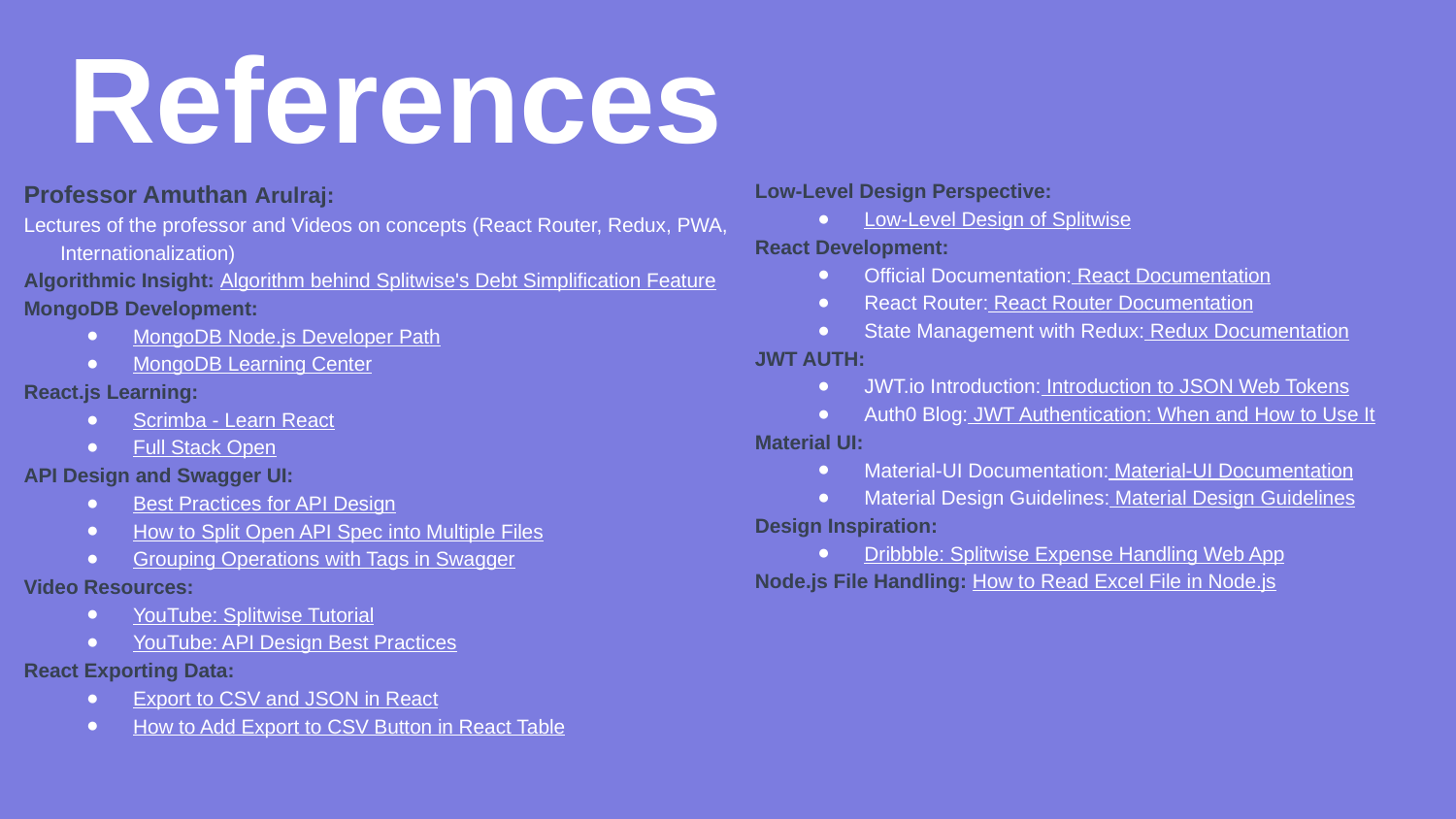

# References
Professor Amuthan Arulraj:
Lectures of the professor and Videos on concepts (React Router, Redux, PWA, Internationalization)
Algorithmic Insight: Algorithm behind Splitwise's Debt Simplification Feature
MongoDB Development:
MongoDB Node.js Developer Path
MongoDB Learning Center
React.js Learning:
Scrimba - Learn React
Full Stack Open
API Design and Swagger UI:
Best Practices for API Design
How to Split Open API Spec into Multiple Files
Grouping Operations with Tags in Swagger
Video Resources:
YouTube: Splitwise Tutorial
YouTube: API Design Best Practices
React Exporting Data:
Export to CSV and JSON in React
How to Add Export to CSV Button in React Table

Low-Level Design Perspective:
Low-Level Design of Splitwise
React Development:
Official Documentation: React Documentation
React Router: React Router Documentation
State Management with Redux: Redux Documentation
JWT AUTH:
JWT.io Introduction: Introduction to JSON Web Tokens
Auth0 Blog: JWT Authentication: When and How to Use It
Material UI:
Material-UI Documentation: Material-UI Documentation
Material Design Guidelines: Material Design Guidelines
Design Inspiration:
Dribbble: Splitwise Expense Handling Web App
Node.js File Handling: How to Read Excel File in Node.js